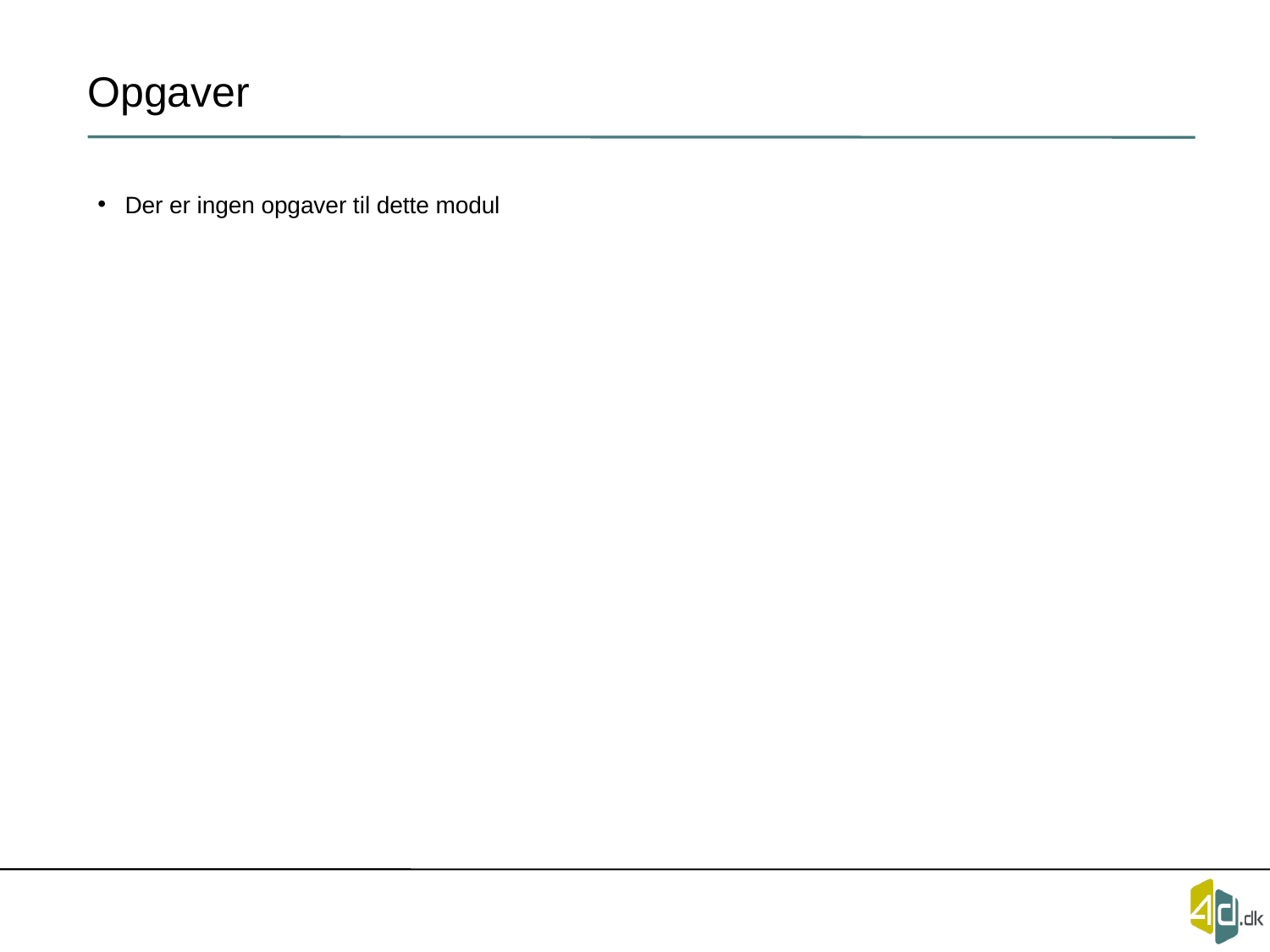

# Opgaver
Der er ingen opgaver til dette modul